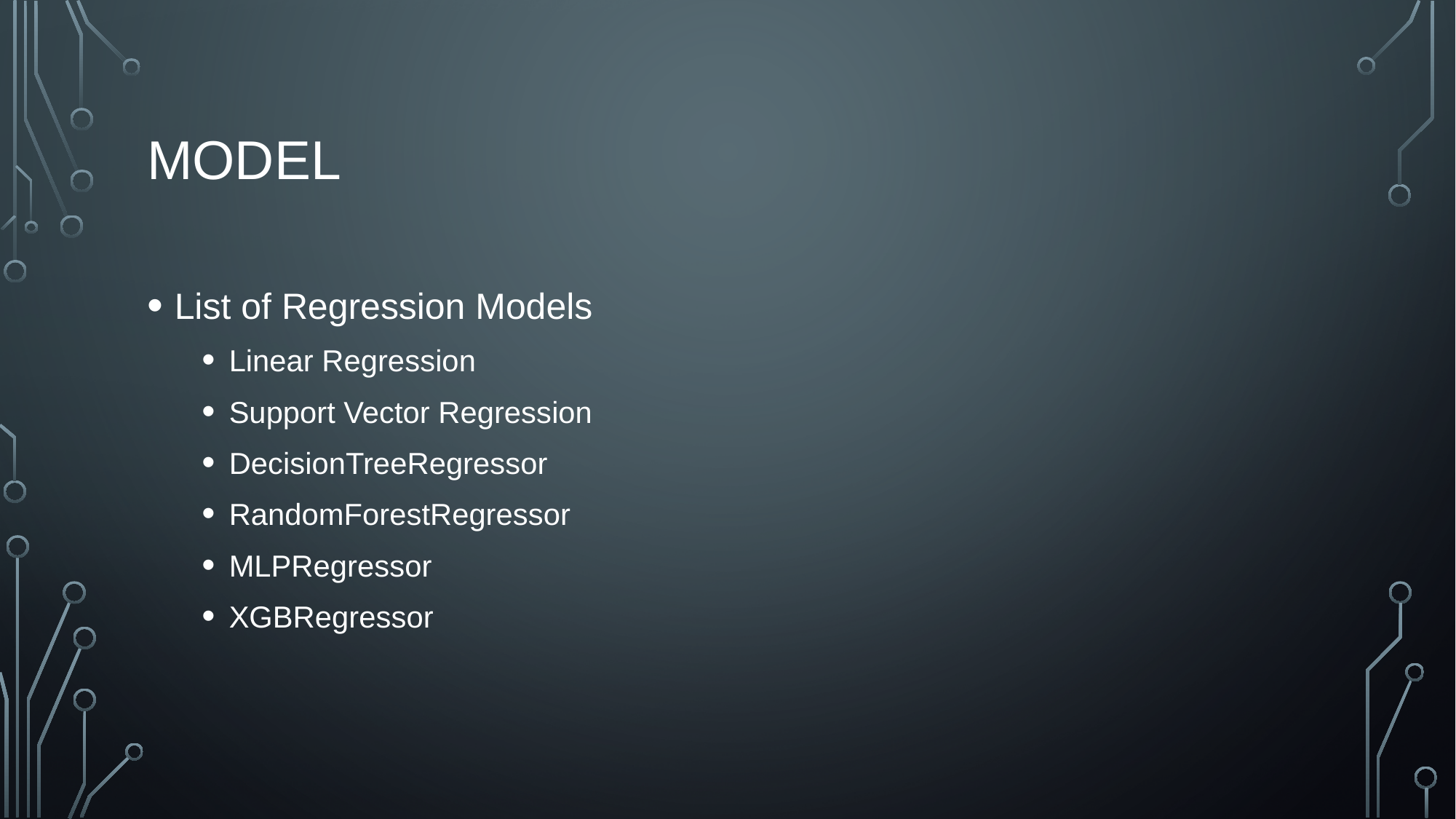

# Model
List of Regression Models
Linear Regression
Support Vector Regression
DecisionTreeRegressor
RandomForestRegressor
MLPRegressor
XGBRegressor